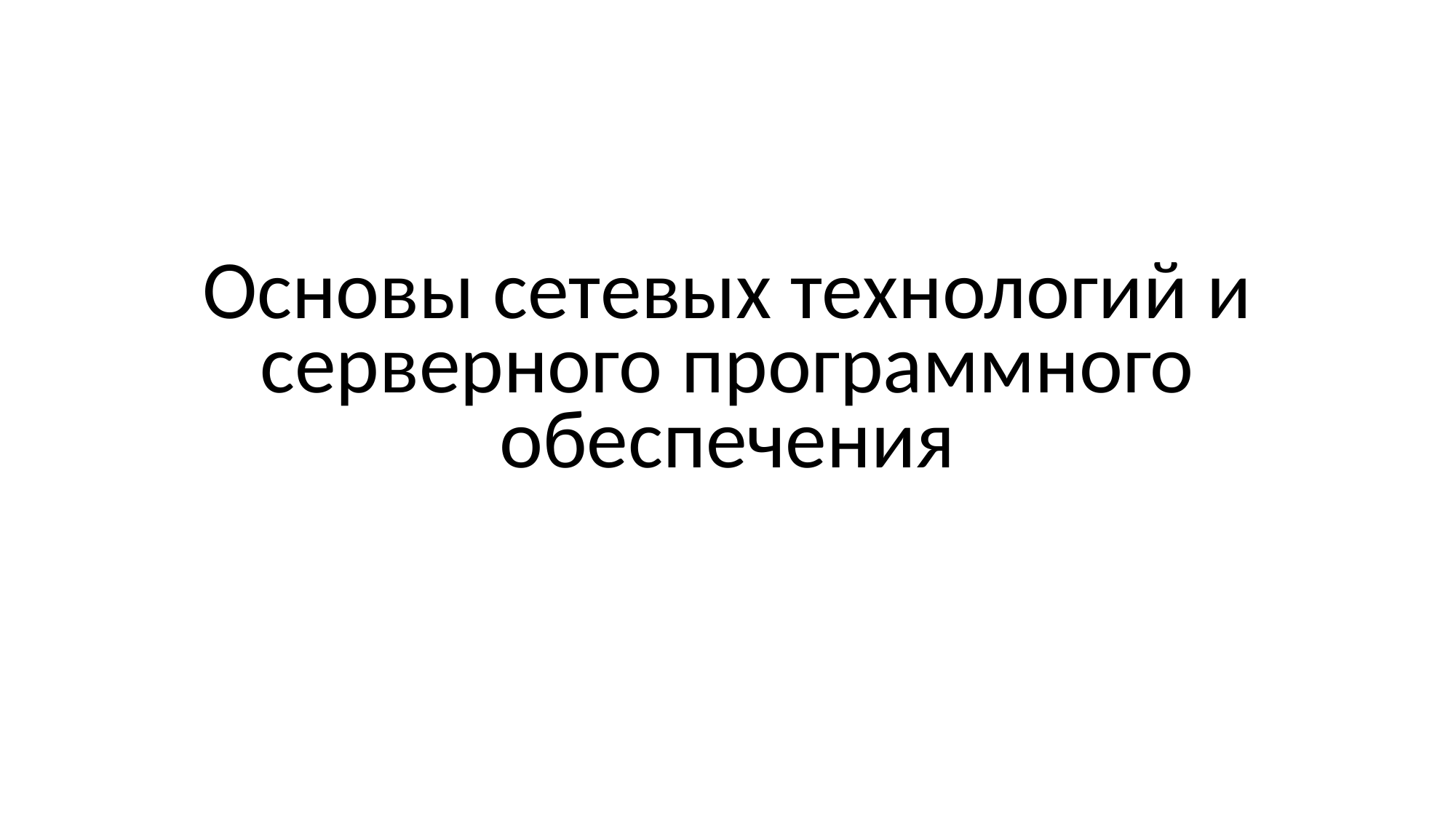

Основы сетевых технологий и
серверного программного обеспечения